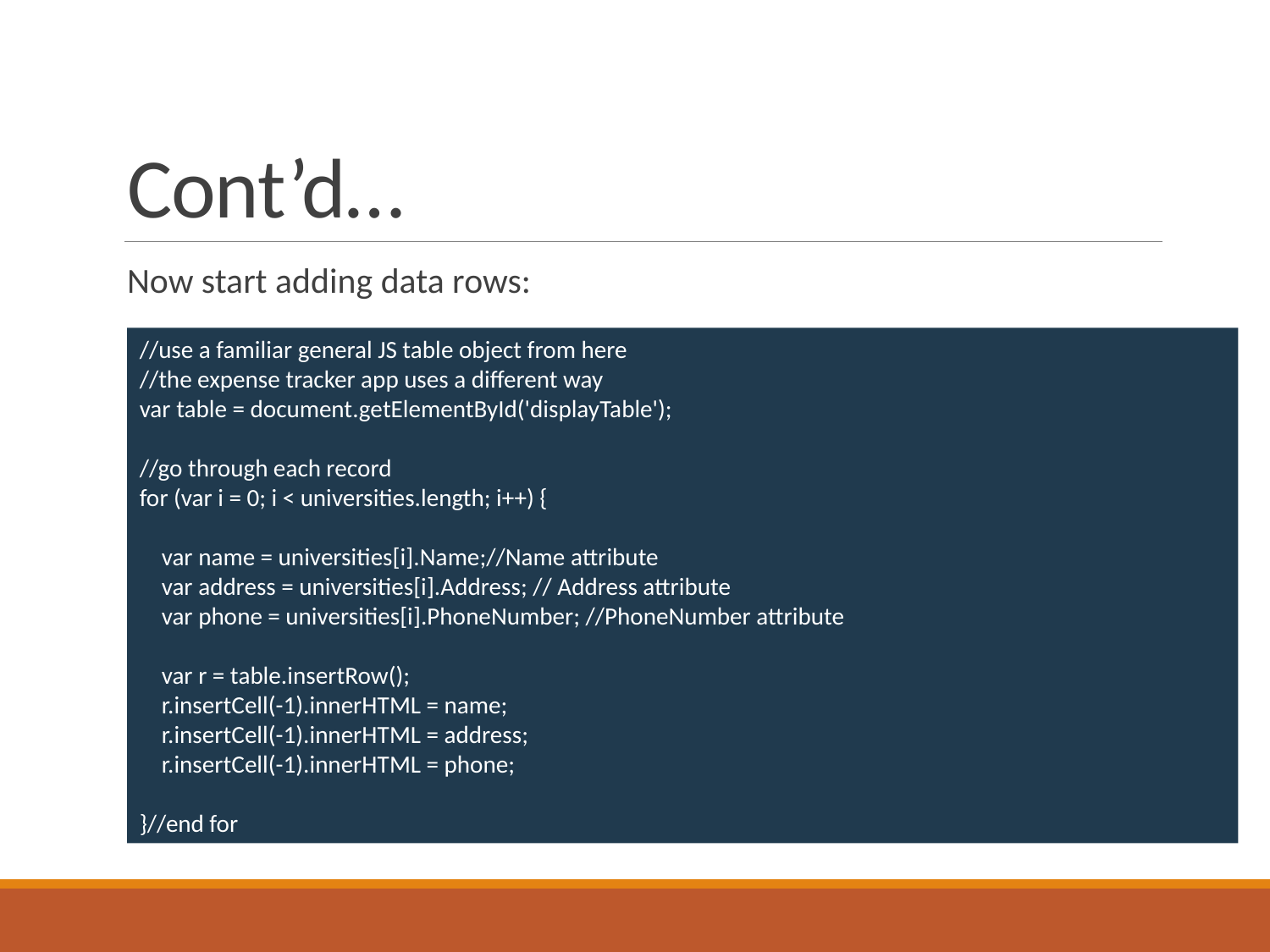

# Cont’d…
Now start adding data rows:
//use a familiar general JS table object from here
//the expense tracker app uses a different way
var table = document.getElementById('displayTable');

//go through each record
for (var i = 0; i < universities.length; i++) {

    var name = universities[i].Name;//Name attribute
    var address = universities[i].Address; // Address attribute
    var phone = universities[i].PhoneNumber; //PhoneNumber attribute

    var r = table.insertRow();
    r.insertCell(-1).innerHTML = name;
    r.insertCell(-1).innerHTML = address;
    r.insertCell(-1).innerHTML = phone;

}//end for